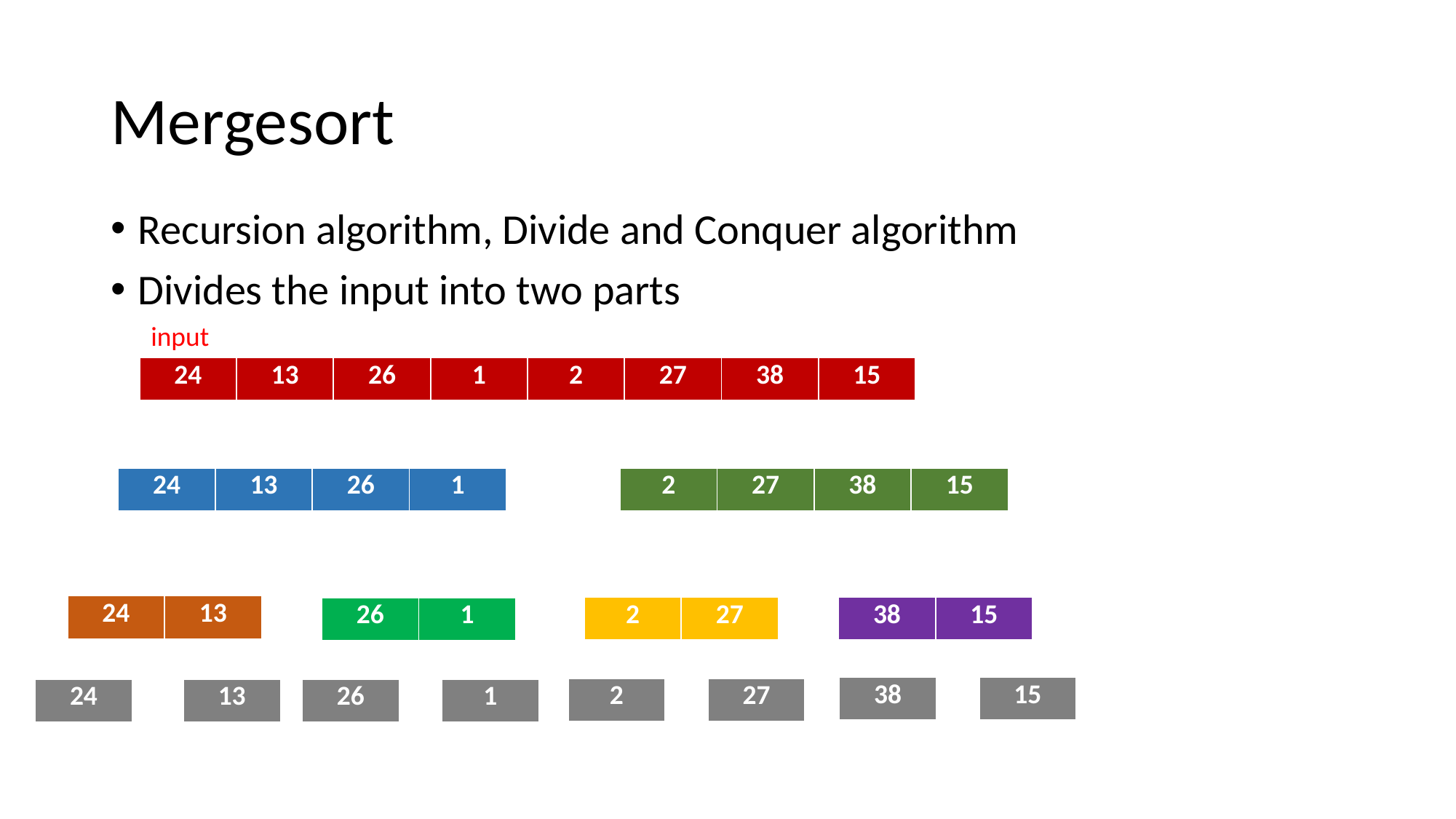

# Mergesort
Recursion algorithm, Divide and Conquer algorithm
Divides the input into two parts

input
| 24 | 13 | 26 | 1 | 2 | 27 | 38 | 15 |
| --- | --- | --- | --- | --- | --- | --- | --- |
| 24 | 13 | 26 | 1 |
| --- | --- | --- | --- |
| 2 | 27 | 38 | 15 |
| --- | --- | --- | --- |
| 24 | 13 |
| --- | --- |
| 2 | 27 |
| --- | --- |
| 38 | 15 |
| --- | --- |
| 26 | 1 |
| --- | --- |
| 38 |
| --- |
| 15 |
| --- |
| 2 |
| --- |
| 27 |
| --- |
| 24 |
| --- |
| 13 |
| --- |
| 26 |
| --- |
| 1 |
| --- |